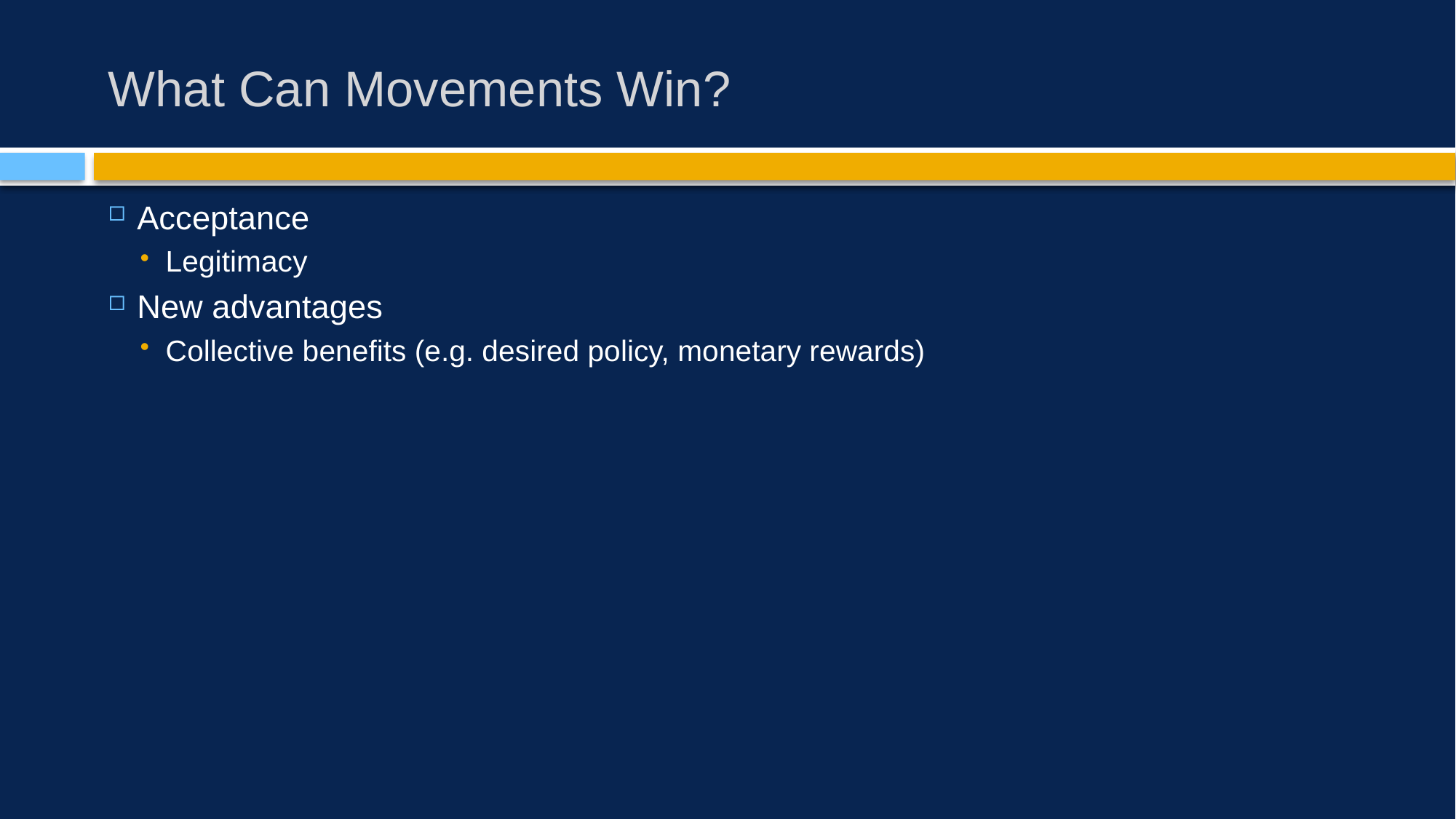

# What Can Movements Win?
Acceptance
Legitimacy
New advantages
Collective benefits (e.g. desired policy, monetary rewards)